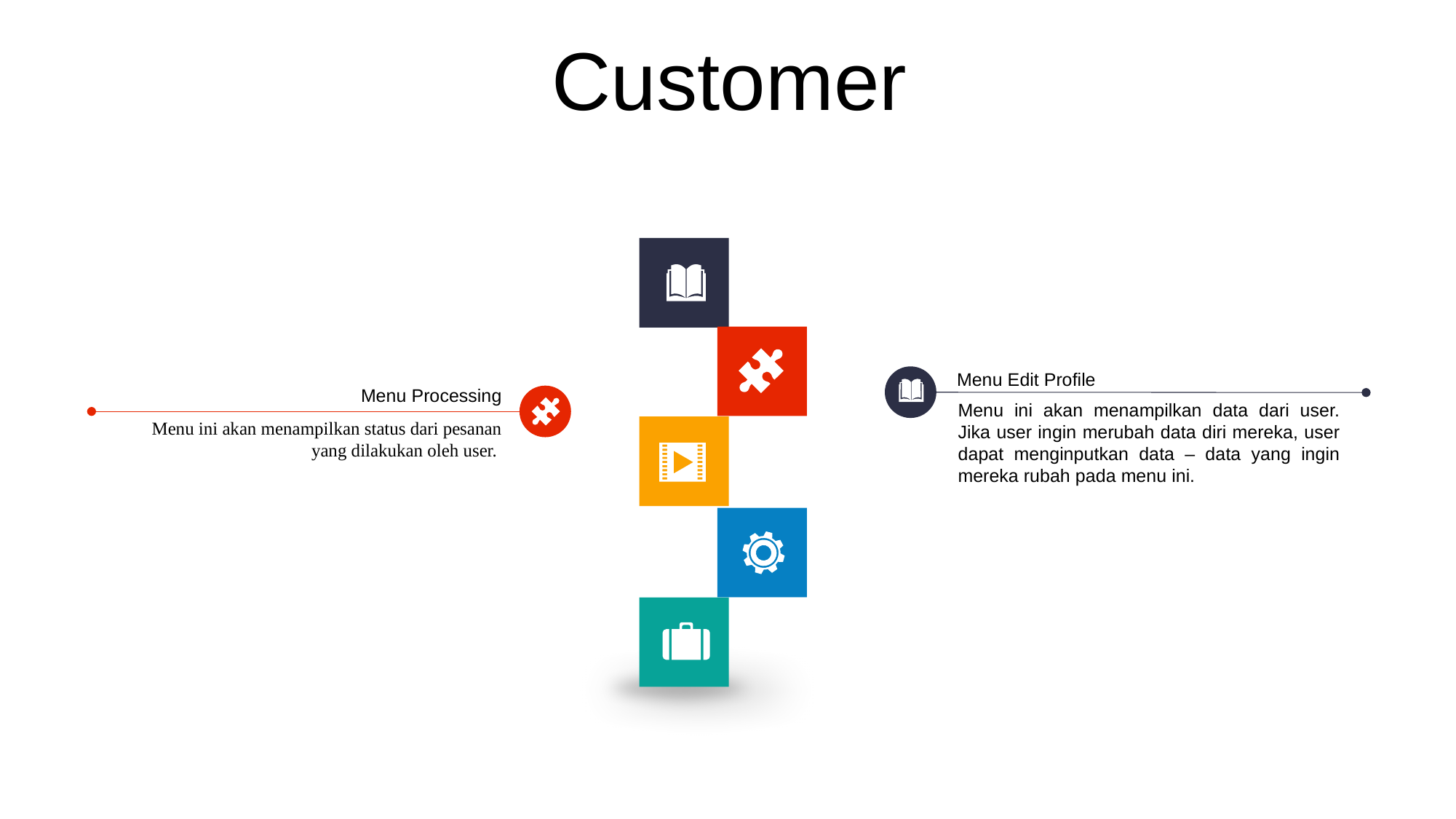

Customer

Menu Edit Profile

Menu Processing

Menu ini akan menampilkan data dari user. Jika user ingin merubah data diri mereka, user dapat menginputkan data – data yang ingin mereka rubah pada menu ini.

Menu ini akan menampilkan status dari pesanan yang dilakukan oleh user.